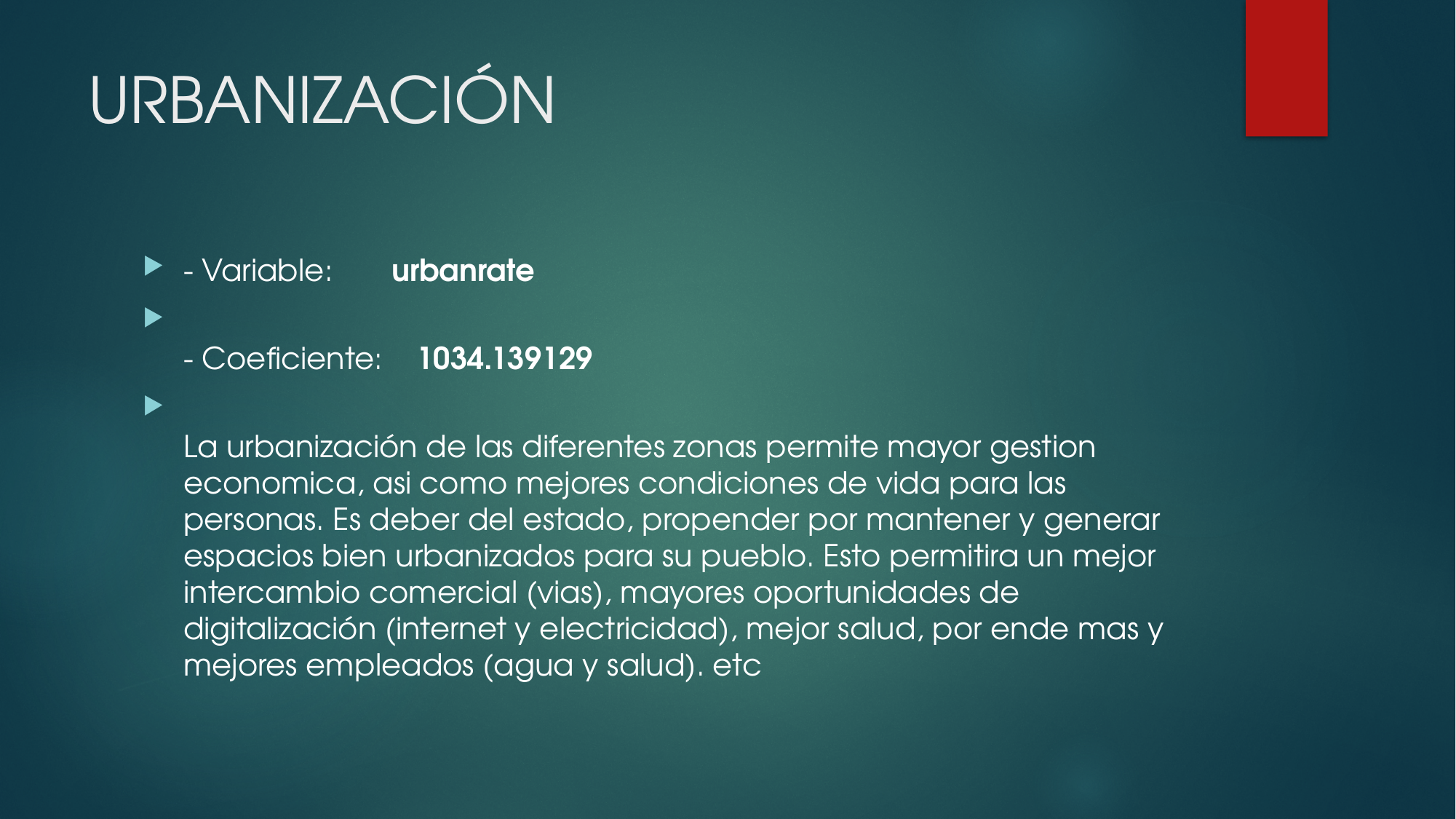

# URBANIZACIÓN
- Variable:       urbanrate
- Coeficiente:    1034.139129
La urbanización de las diferentes zonas permite mayor gestion economica, asi como mejores condiciones de vida para las personas. Es deber del estado, propender por mantener y generar espacios bien urbanizados para su pueblo. Esto permitira un mejor intercambio comercial (vias), mayores oportunidades de digitalización (internet y electricidad), mejor salud, por ende mas y mejores empleados (agua y salud). etc